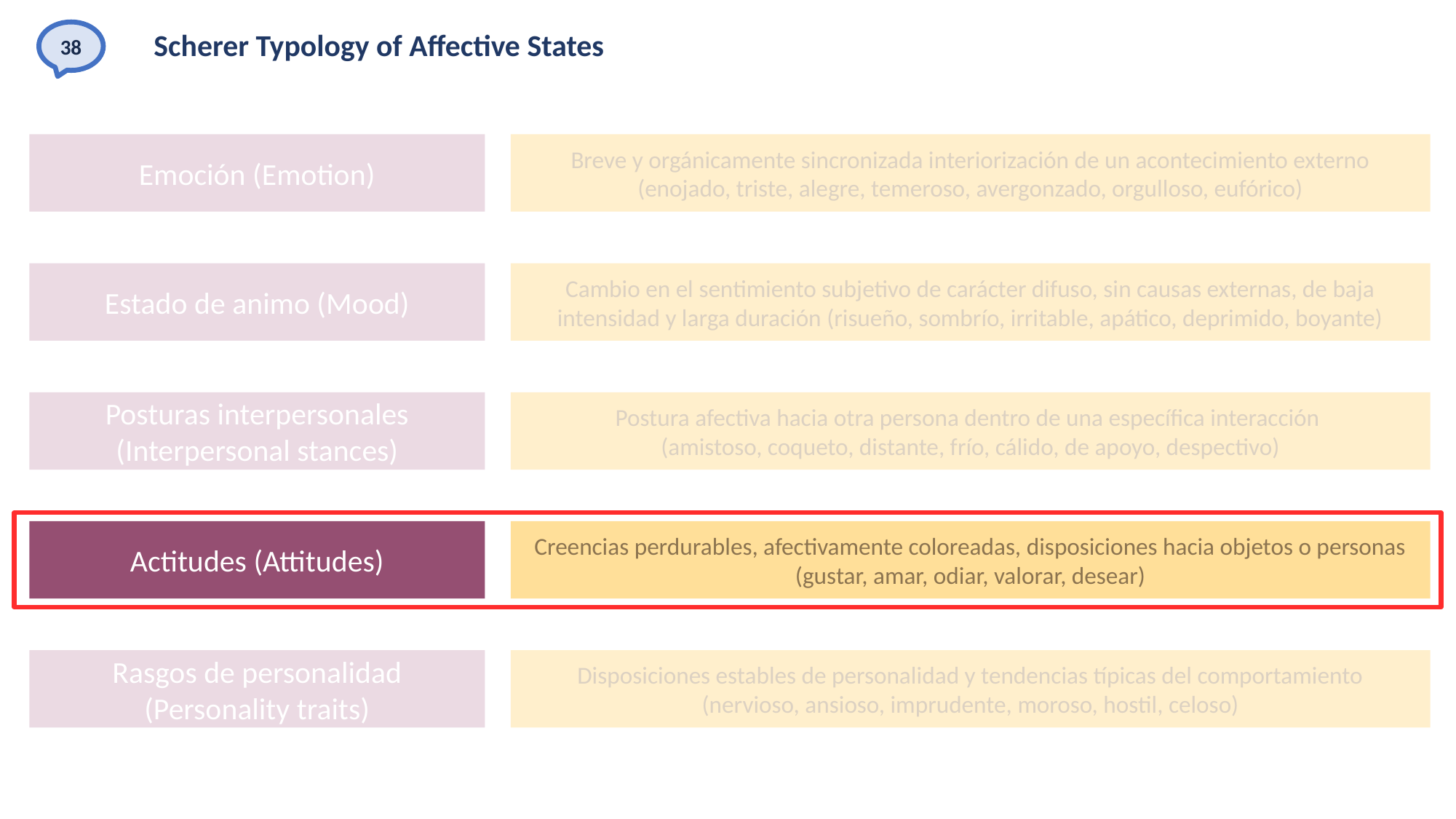

38
# Scherer Typology of Affective States
Emoción (Emotion)
Breve y orgánicamente sincronizada interiorización de un acontecimiento externo (enojado, triste, alegre, temeroso, avergonzado, orgulloso, eufórico)
Estado de animo (Mood)
Cambio en el sentimiento subjetivo de carácter difuso, sin causas externas, de baja intensidad y larga duración (risueño, sombrío, irritable, apático, deprimido, boyante)
Posturas interpersonales (Interpersonal stances)
Postura afectiva hacia otra persona dentro de una específica interacción
(amistoso, coqueto, distante, frío, cálido, de apoyo, despectivo)

Actitudes (Attitudes)
Creencias perdurables, afectivamente coloreadas, disposiciones hacia objetos o personas (gustar, amar, odiar, valorar, desear)
Rasgos de personalidad (Personality traits)
Disposiciones estables de personalidad y tendencias típicas del comportamiento
(nervioso, ansioso, imprudente, moroso, hostil, celoso)